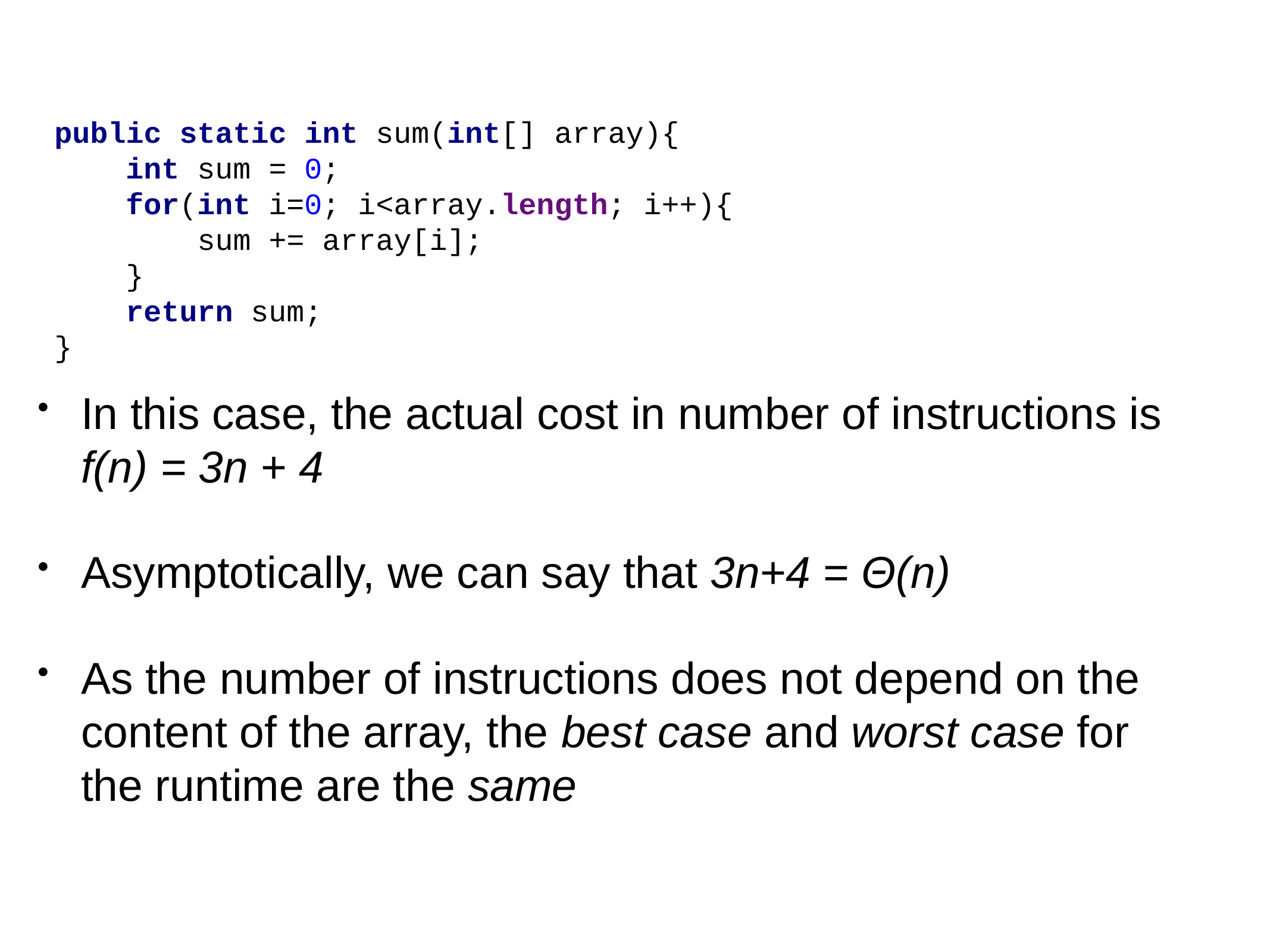

public static int sum(int[] array){
    int sum = 0;
    for(int i=0; i<array.length; i++){
        sum += array[i];
    }
    return sum;
}
In this case, the actual cost in number of instructions is f(n) = 3n + 4
Asymptotically, we can say that 3n+4 = Θ(n)
As the number of instructions does not depend on the content of the array, the best case and worst case for the runtime are the same